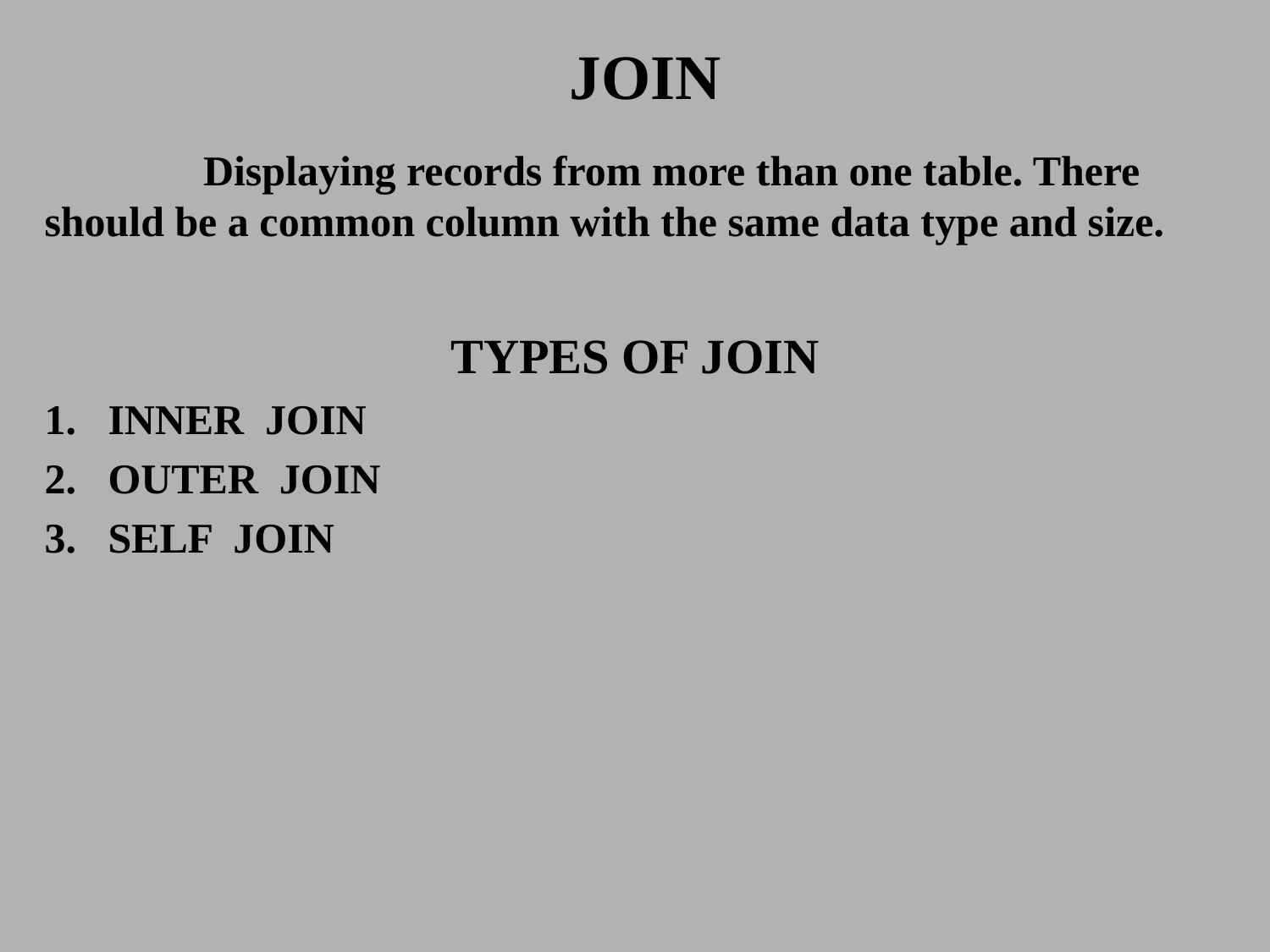

# JOIN
               Displaying records from more than one table. There should be a common column with the same data type and size.

TYPES OF JOIN
INNER  JOIN
OUTER  JOIN
SELF  JOIN